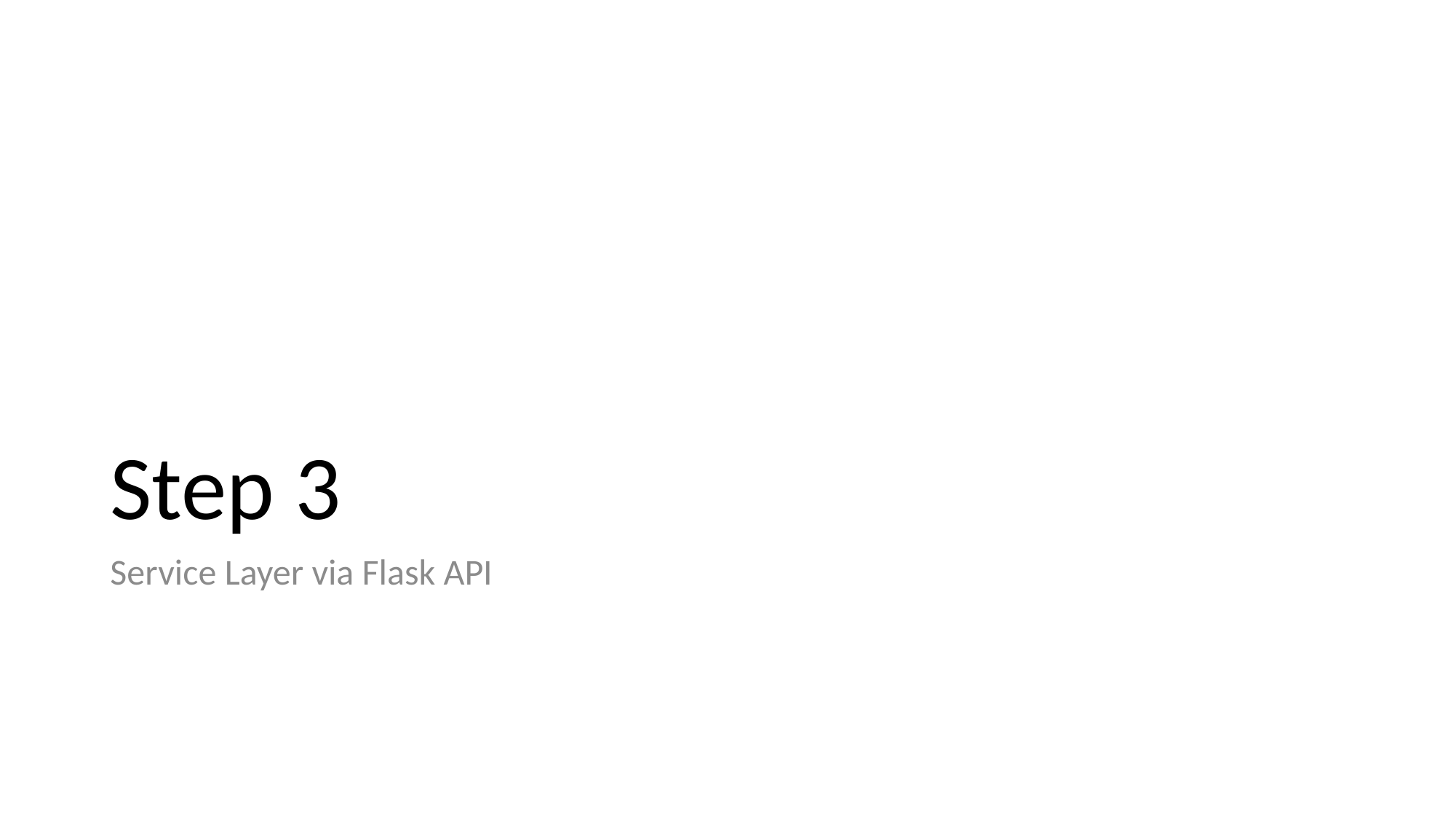

# Step 3
Service Layer via Flask API